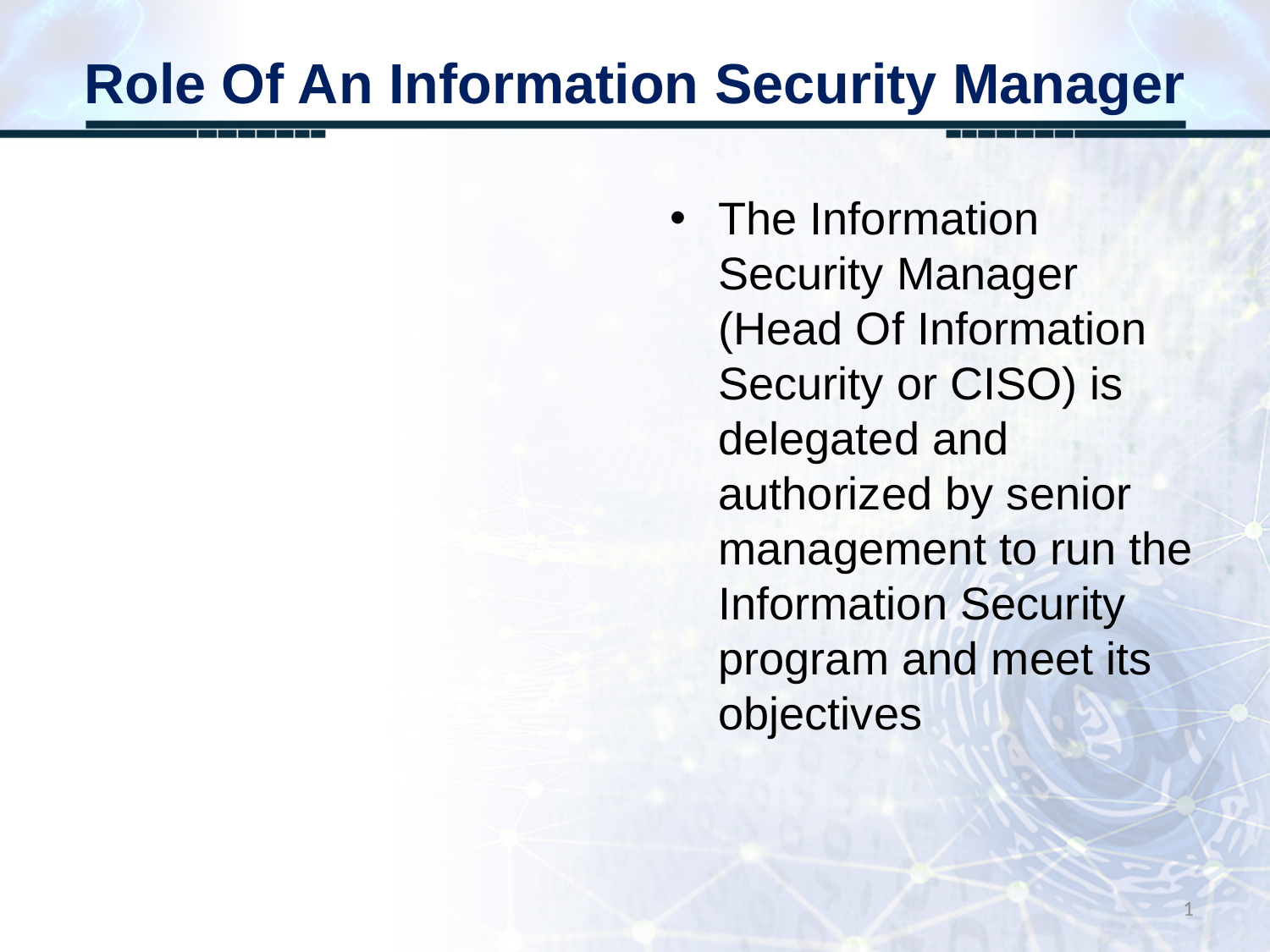

# Role Of An Information Security Manager
The Information Security Manager (Head Of Information Security or CISO) is delegated and authorized by senior management to run the Information Security program and meet its objectives

1